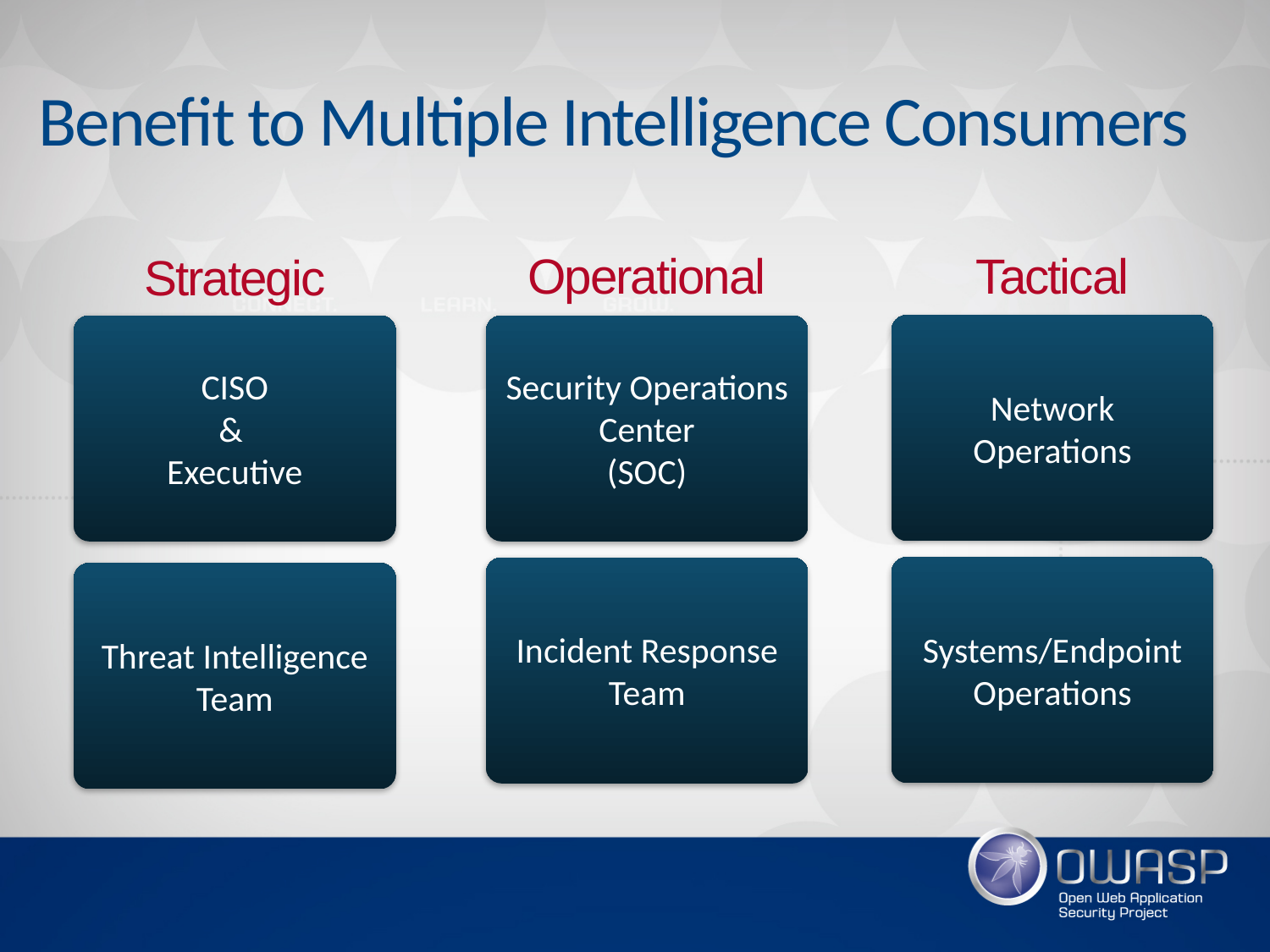

# Benefit to Multiple Intelligence Consumers
Tactical
Network Operations
Systems/Endpoint
Operations
Operational
Security Operations Center
(SOC)
Incident Response
Team
Strategic
CISO
&
Executive
Threat Intelligence
Team